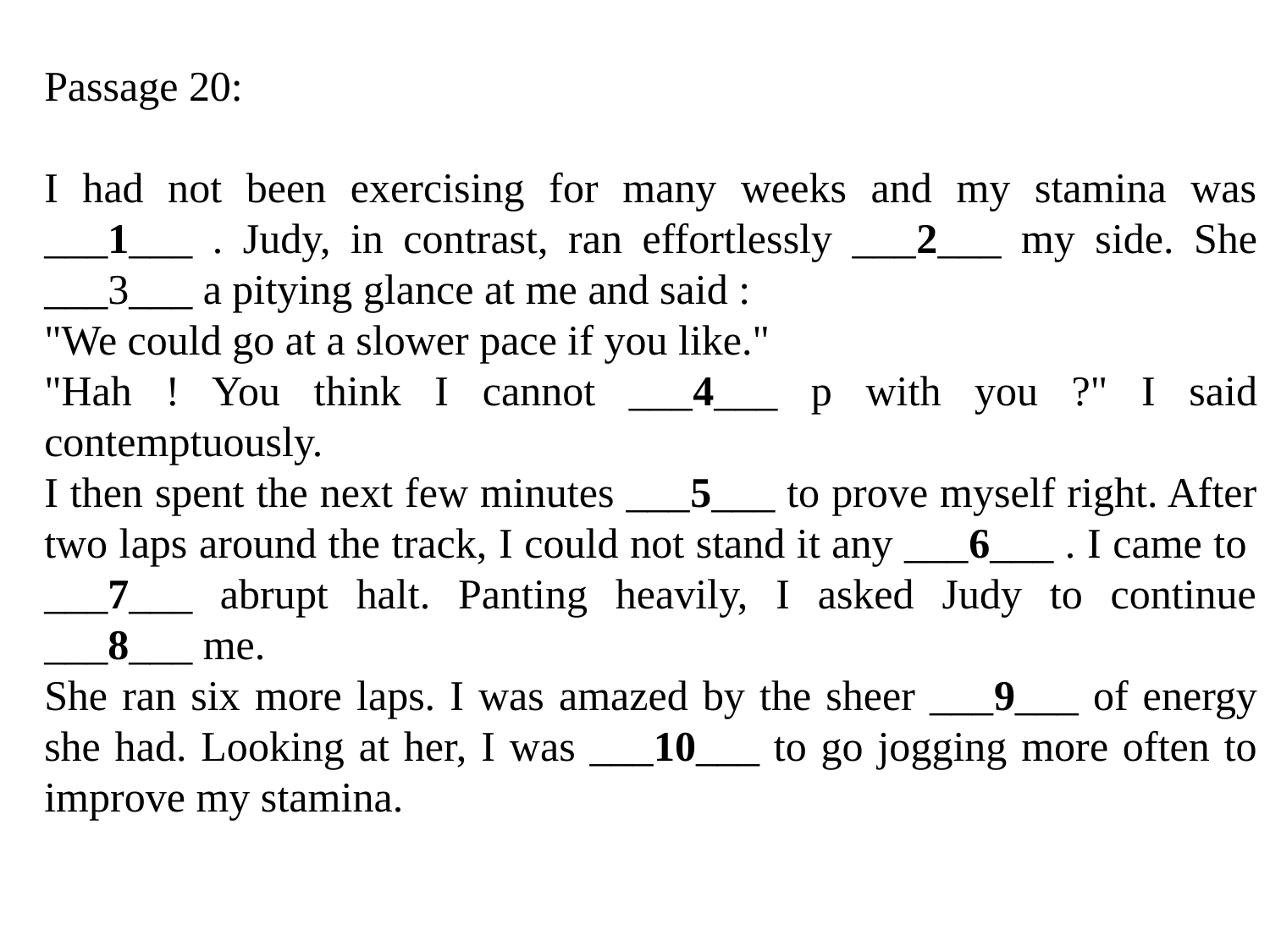

Passage 20:

I had not been exercising for many weeks and my stamina was ___1___ . Judy, in contrast, ran effortlessly ___2___ my side. She ___3___ a pitying glance at me and said :
"We could go at a slower pace if you like."
"Hah ! You think I cannot ___4___ p with you ?" I said contemptuously.
I then spent the next few minutes ___5___ to prove myself right. After two laps around the track, I could not stand it any ___6___ . I came to  ___7___ abrupt halt. Panting heavily, I asked Judy to continue ___8___ me.
She ran six more laps. I was amazed by the sheer ___9___ of energy she had. Looking at her, I was ___10___ to go jogging more often to improve my stamina.